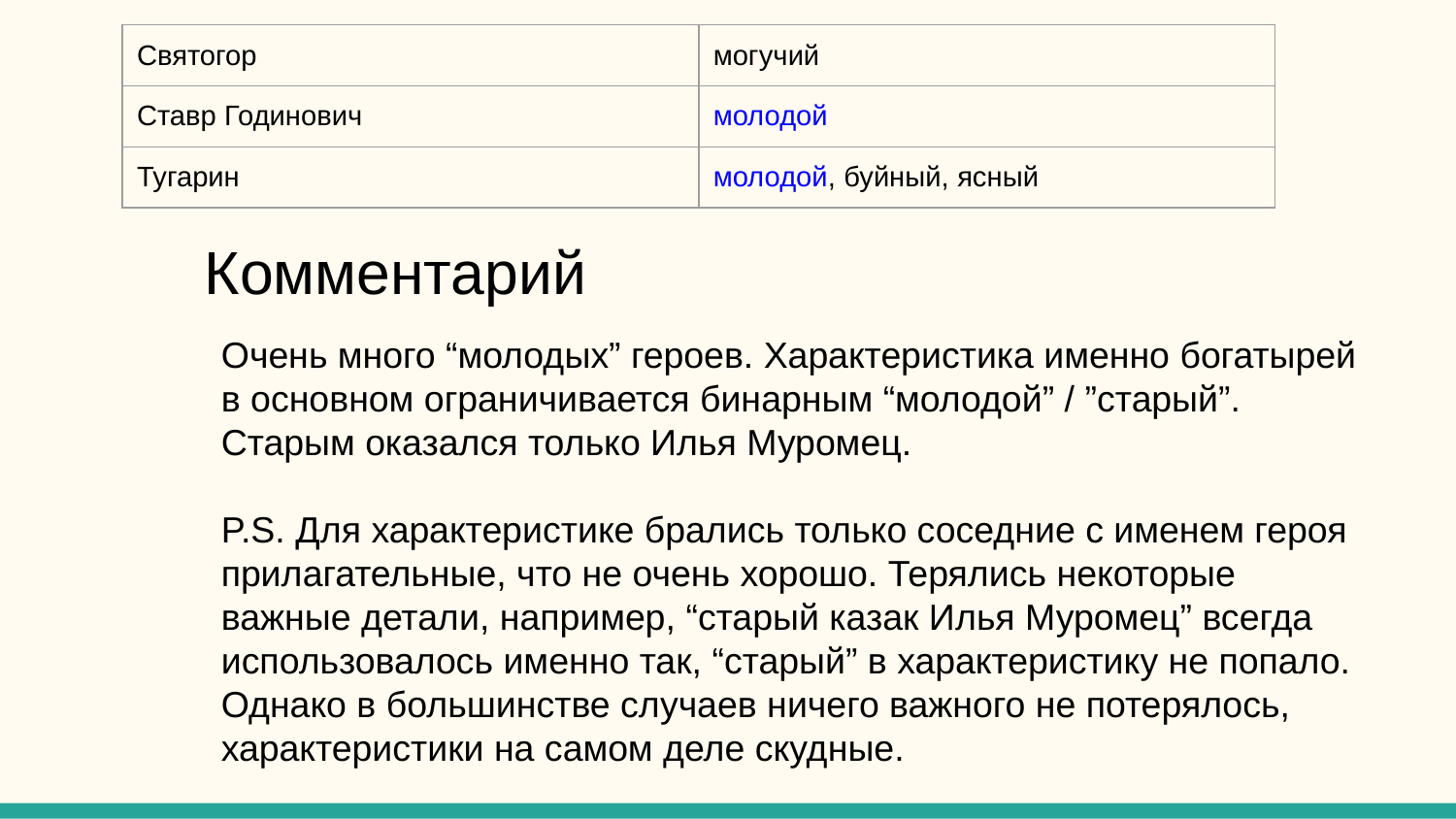

| Святогор | могучий |
| --- | --- |
| Ставр Годинович | молодой |
| Тугарин | молодой, буйный, ясный |
Комментарий
Очень много “молодых” героев. Характеристика именно богатырей в основном ограничивается бинарным “молодой” / ”старый”. Старым оказался только Илья Муромец.

P.S. Для характеристике брались только соседние с именем героя прилагательные, что не очень хорошо. Терялись некоторые важные детали, например, “старый казак Илья Муромец” всегда использовалось именно так, “старый” в характеристику не попало. Однако в большинстве случаев ничего важного не потерялось, характеристики на самом деле скудные.